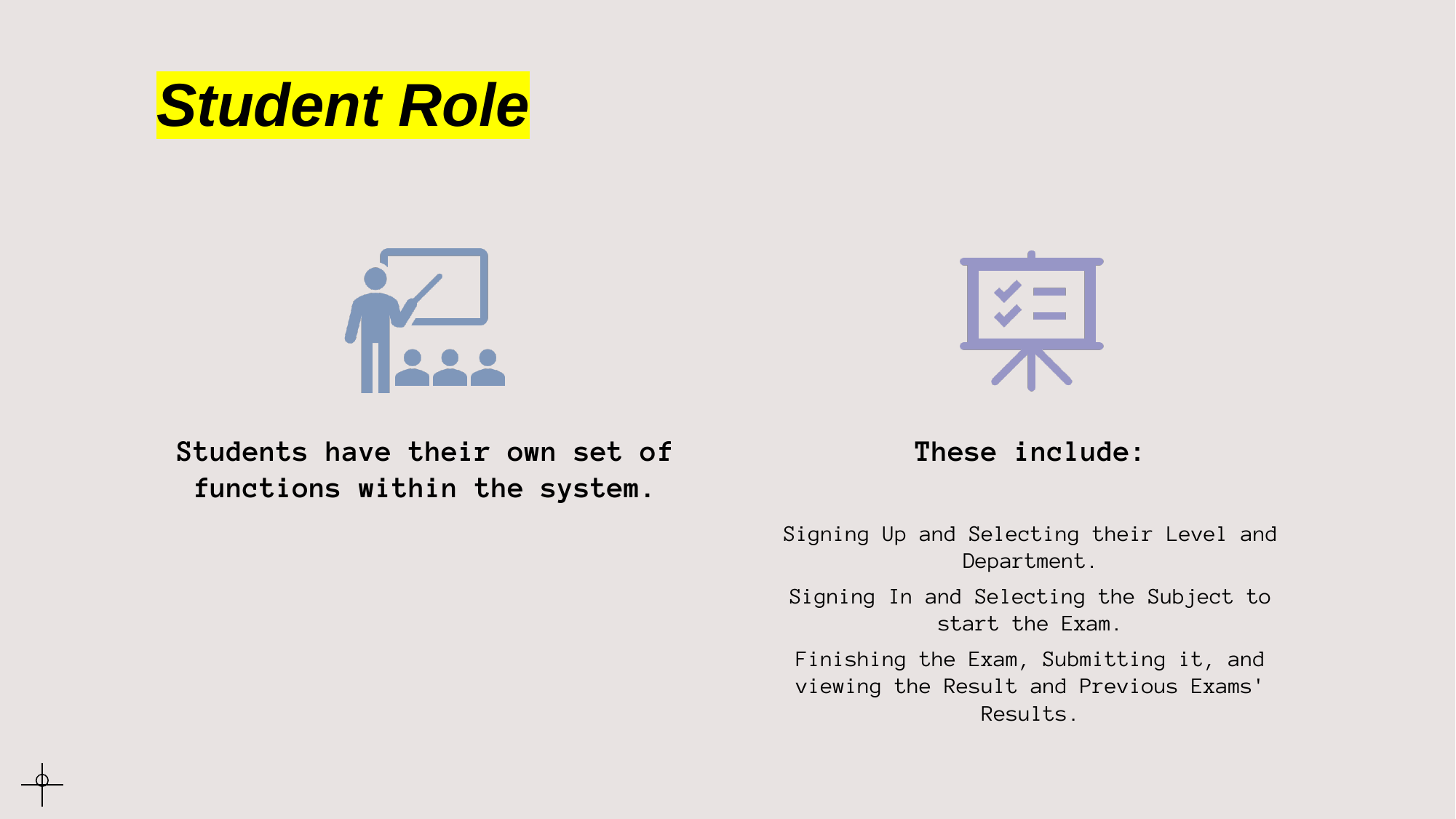

# Student Role
Students have their own set of functions within the system.
These include:
Signing Up and Selecting their Level and Department.
Signing In and Selecting the Subject to start the Exam.
Finishing the Exam, Submitting it, and viewing the Result and Previous Exams' Results.